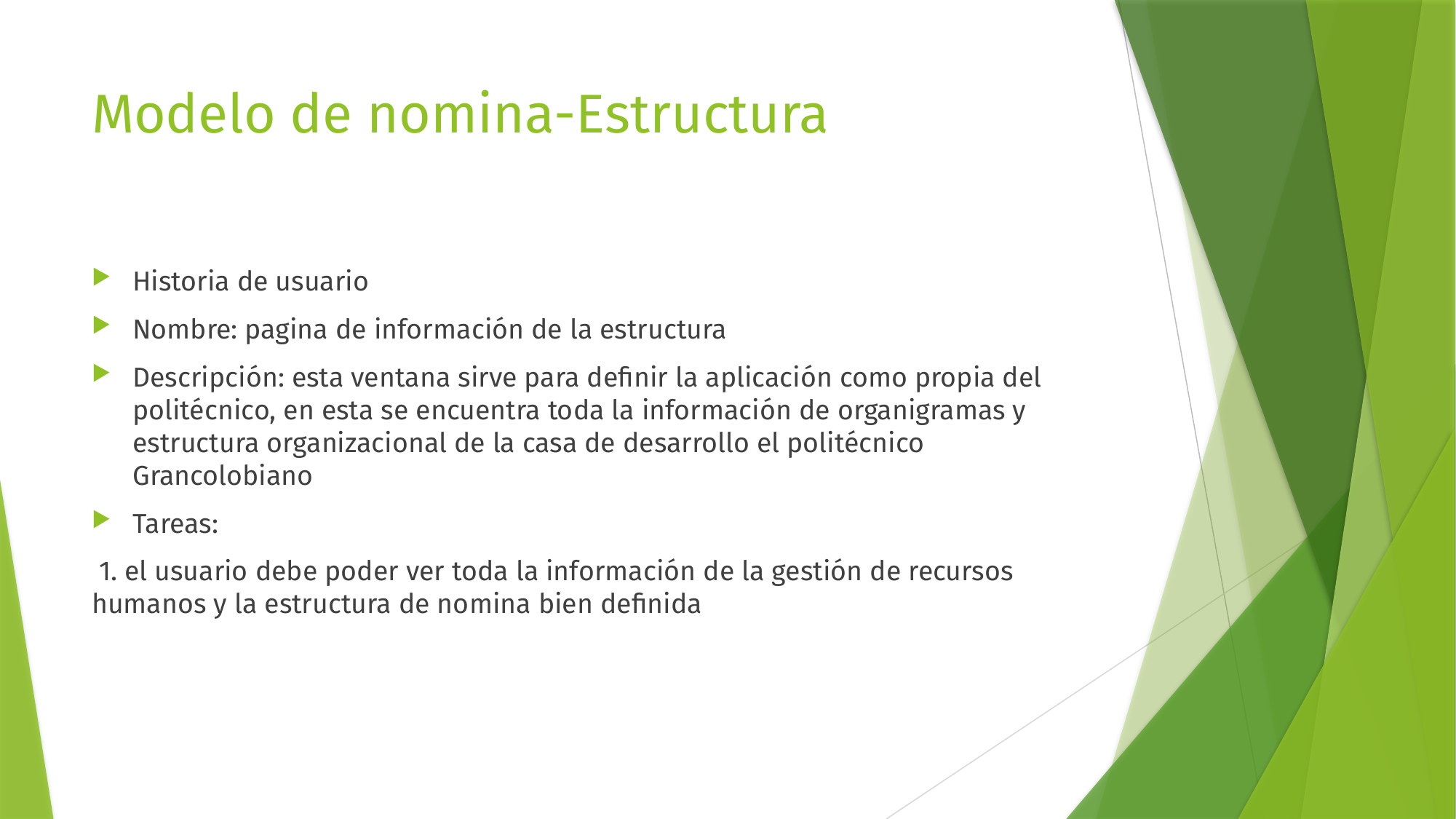

# Modelo de nomina-Estructura
Historia de usuario
Nombre: pagina de información de la estructura
Descripción: esta ventana sirve para definir la aplicación como propia del politécnico, en esta se encuentra toda la información de organigramas y estructura organizacional de la casa de desarrollo el politécnico Grancolobiano
Tareas:
 1. el usuario debe poder ver toda la información de la gestión de recursos humanos y la estructura de nomina bien definida